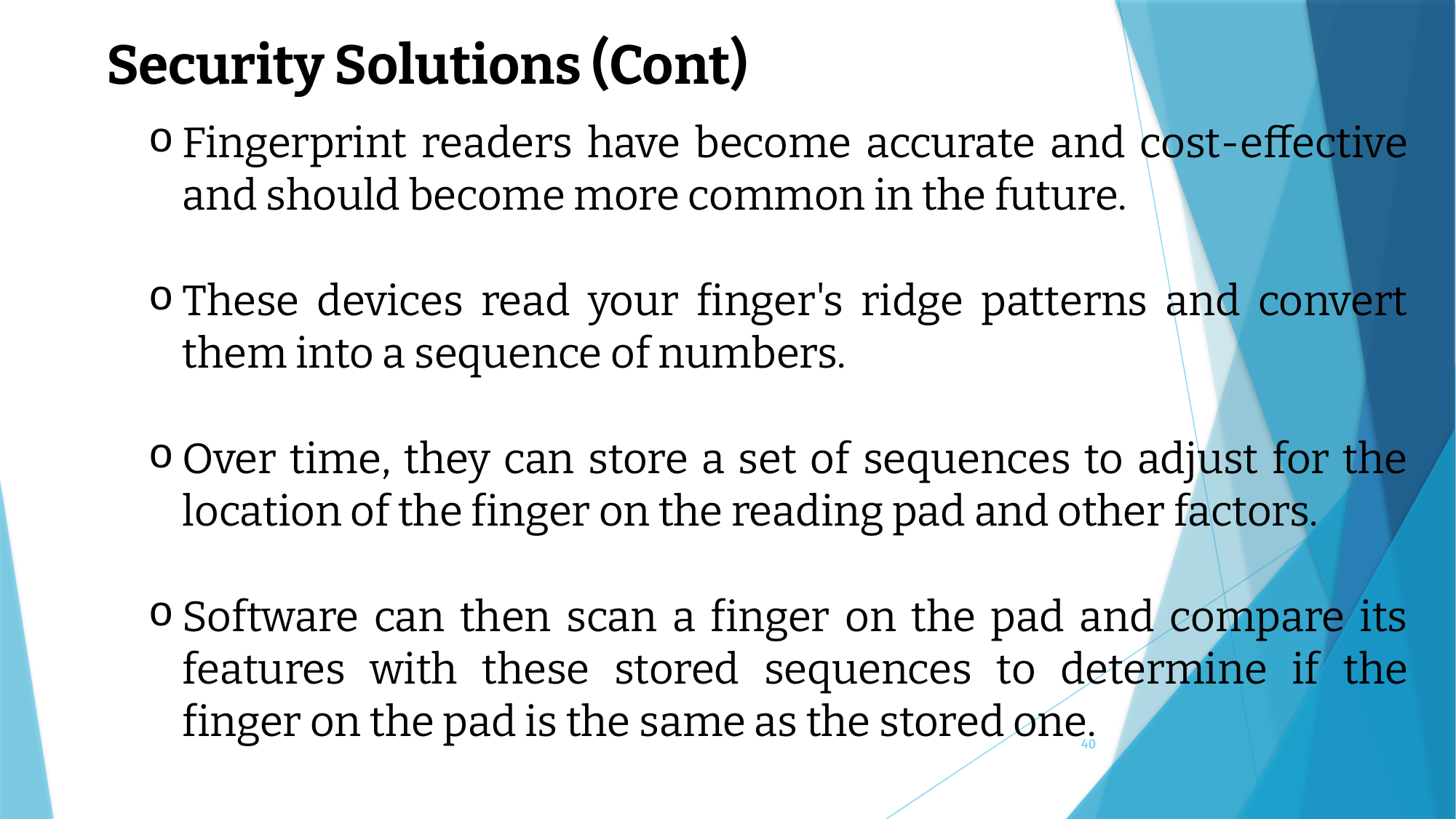

Security Solutions (Cont)
Fingerprint readers have become accurate and cost-effective and should become more common in the future.

These devices read your finger's ridge patterns and convert them into a sequence of numbers.

Over time, they can store a set of sequences to adjust for the location of the finger on the reading pad and other factors.

Software can then scan a finger on the pad and compare its features with these stored sequences to determine if the finger on the pad is the same as the stored one.
40